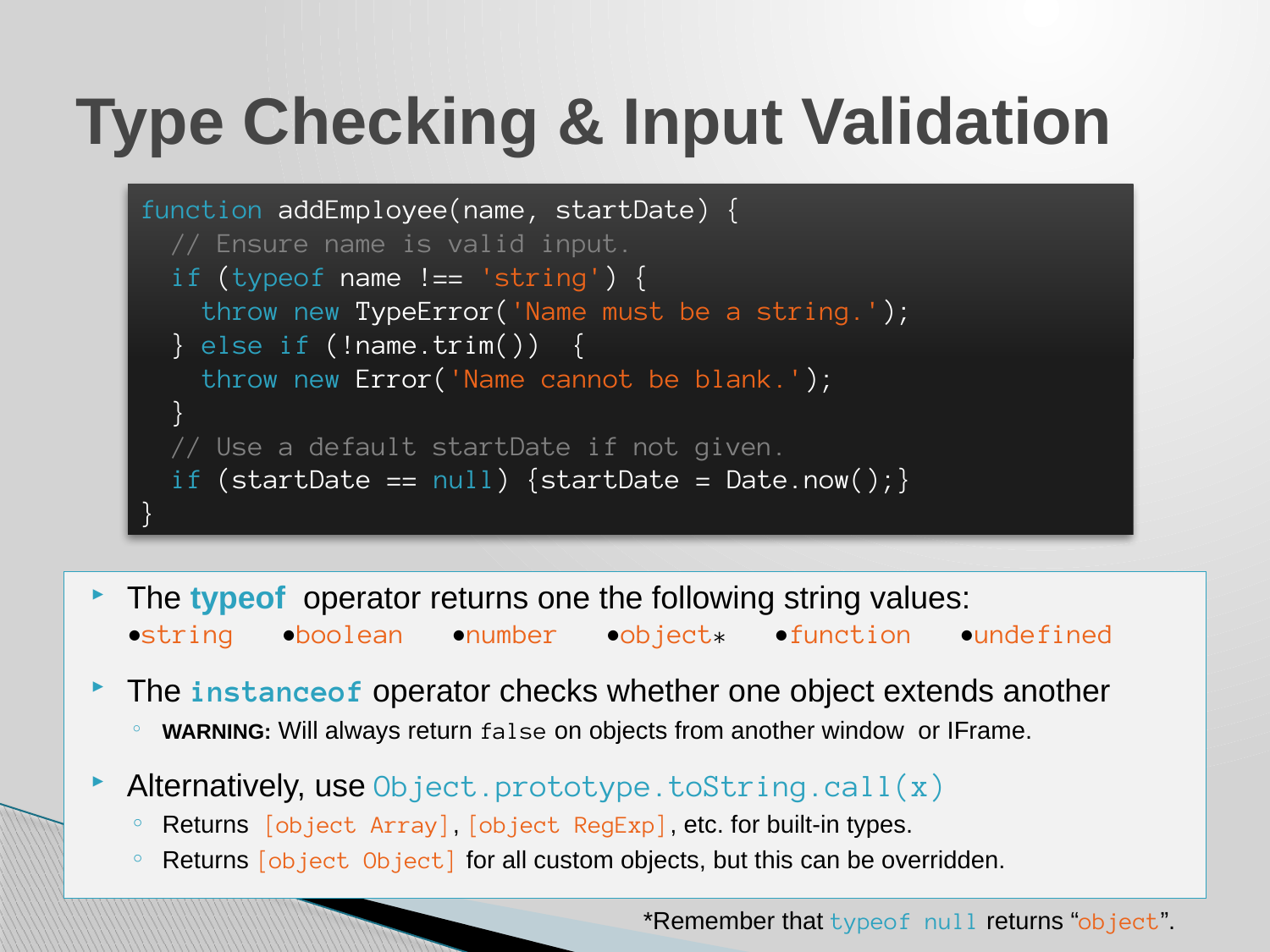

# Type Checking & Input Validation
function addEmployee(name, startDate) {
  // Ensure name is valid input.
  if (typeof name !== 'string') {
    throw new TypeError('Name must be a string.');
  } else if (!name.trim())  {
    throw new Error('Name cannot be blank.');
  }
  // Use a default startDate if not given.
  if (startDate == null) {startDate = Date.now();}
}
The typeof  operator returns one the following string values:
•string   •boolean   •number   •object*   •function   •undefined
The instanceof operator checks whether one object extends another
WARNING: Will always return false on objects from another window  or IFrame.
Alternatively, use Object.prototype.toString.call(x)
Returns  [object Array], [object RegExp], etc. for built-in types.
Returns [object Object] for all custom objects, but this can be overridden.

*Remember that typeof null returns “object”.